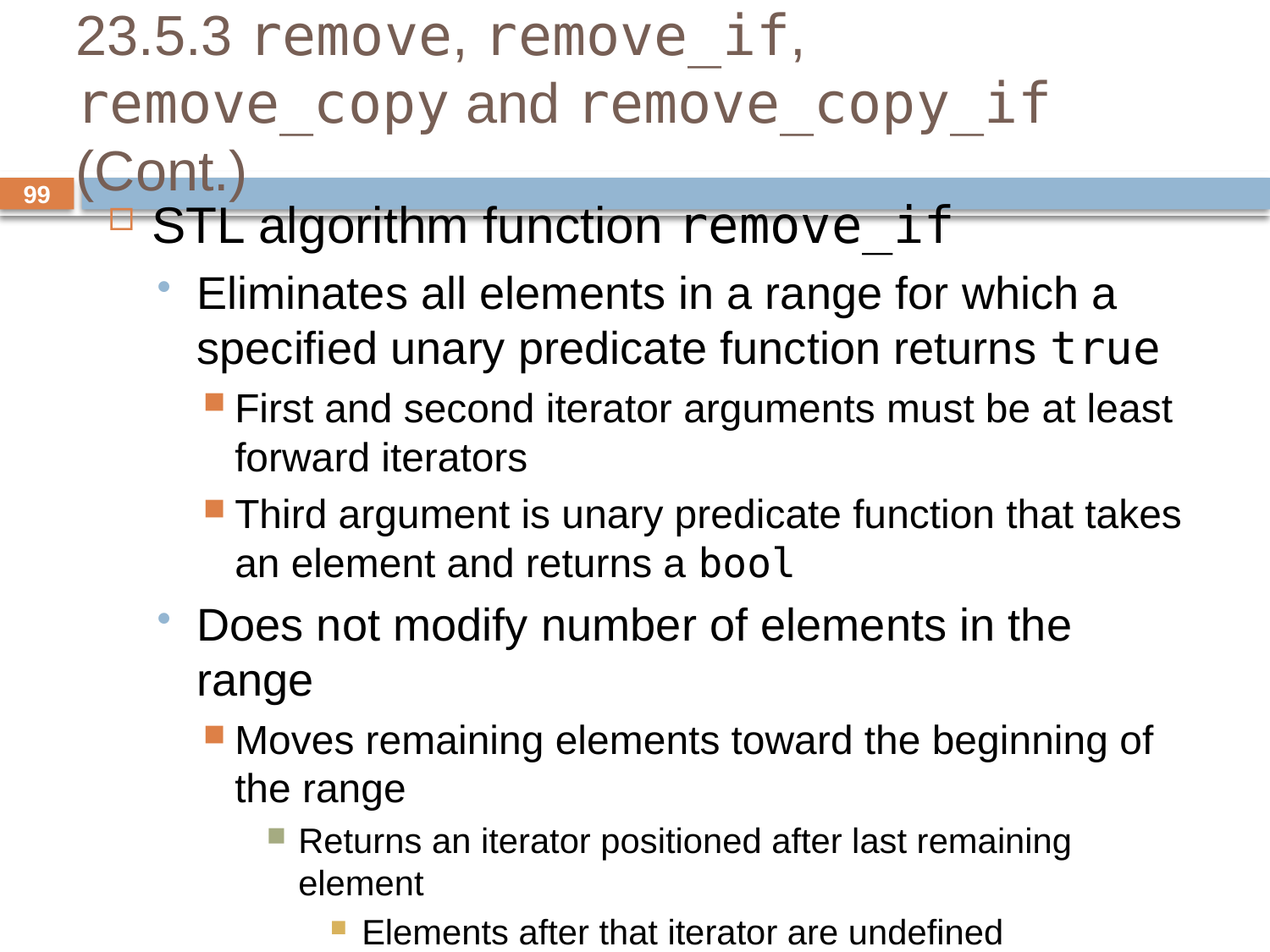

# 23.5.3 remove, remove_if, remove_copy and remove_copy_if (Cont.)
STL algorithm function remove_if
Eliminates all elements in a range for which a specified unary predicate function returns true
First and second iterator arguments must be at least forward iterators
Third argument is unary predicate function that takes an element and returns a bool
Does not modify number of elements in the range
Moves remaining elements toward the beginning of the range
Returns an iterator positioned after last remaining element
Elements after that iterator are undefined
99